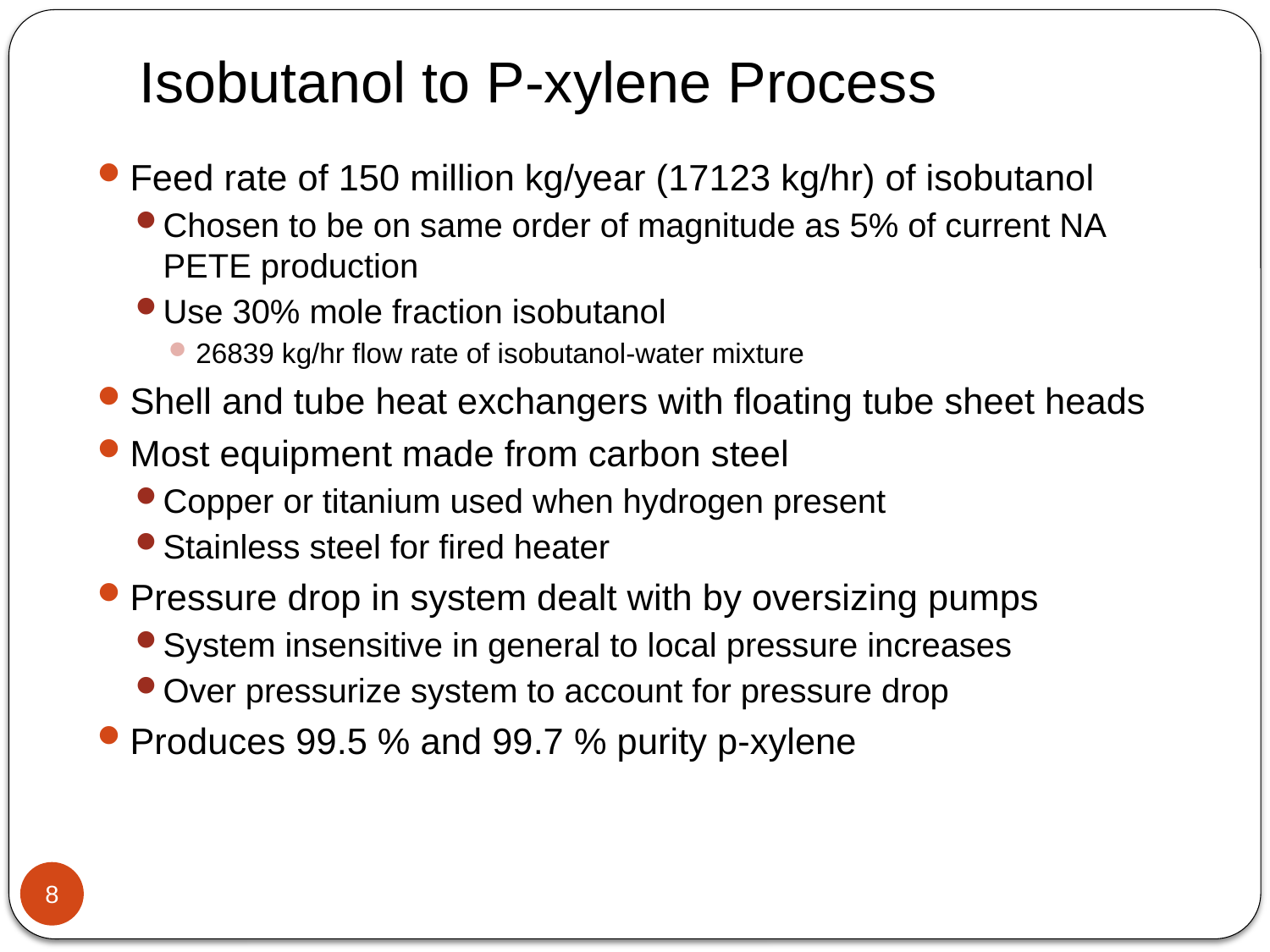

# Isobutanol to P-xylene Process
Feed rate of 150 million kg/year (17123 kg/hr) of isobutanol
Chosen to be on same order of magnitude as 5% of current NA PETE production
Use 30% mole fraction isobutanol
26839 kg/hr flow rate of isobutanol-water mixture
Shell and tube heat exchangers with floating tube sheet heads
Most equipment made from carbon steel
Copper or titanium used when hydrogen present
Stainless steel for fired heater
Pressure drop in system dealt with by oversizing pumps
System insensitive in general to local pressure increases
Over pressurize system to account for pressure drop
Produces 99.5 % and 99.7 % purity p-xylene
8